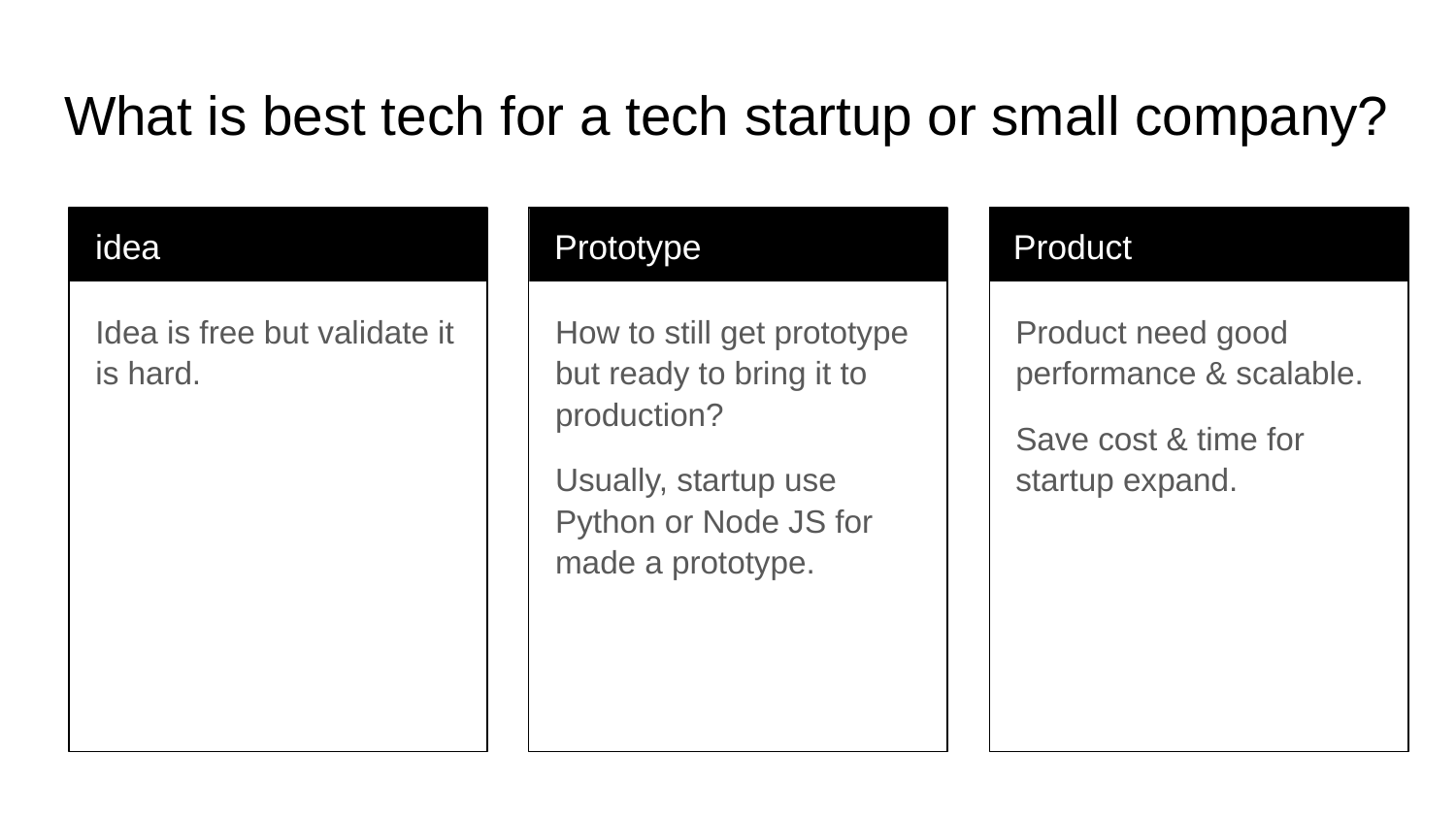

# What is best tech for a tech startup or small company?

idea

Prototype

Product
Idea is free but validate it is hard.
How to still get prototype but ready to bring it to production?
Usually, startup use Python or Node JS for made a prototype.
Product need good performance & scalable.
Save cost & time for startup expand.